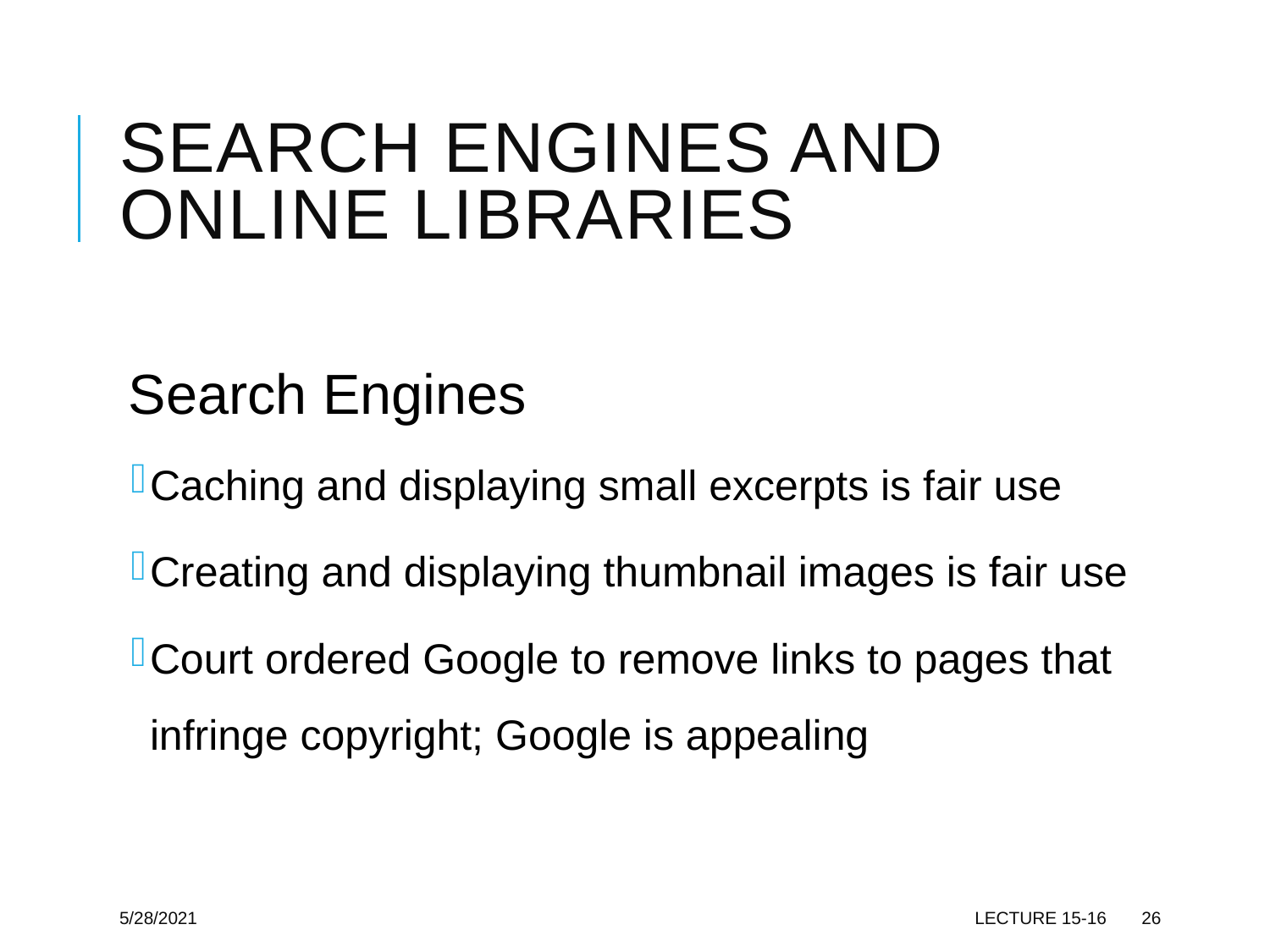

# Search Engines and Online Libraries
Search Engines
Caching and displaying small excerpts is fair use
Creating and displaying thumbnail images is fair use
Court ordered Google to remove links to pages that infringe copyright; Google is appealing
5/28/2021
Lecture 15-16
26